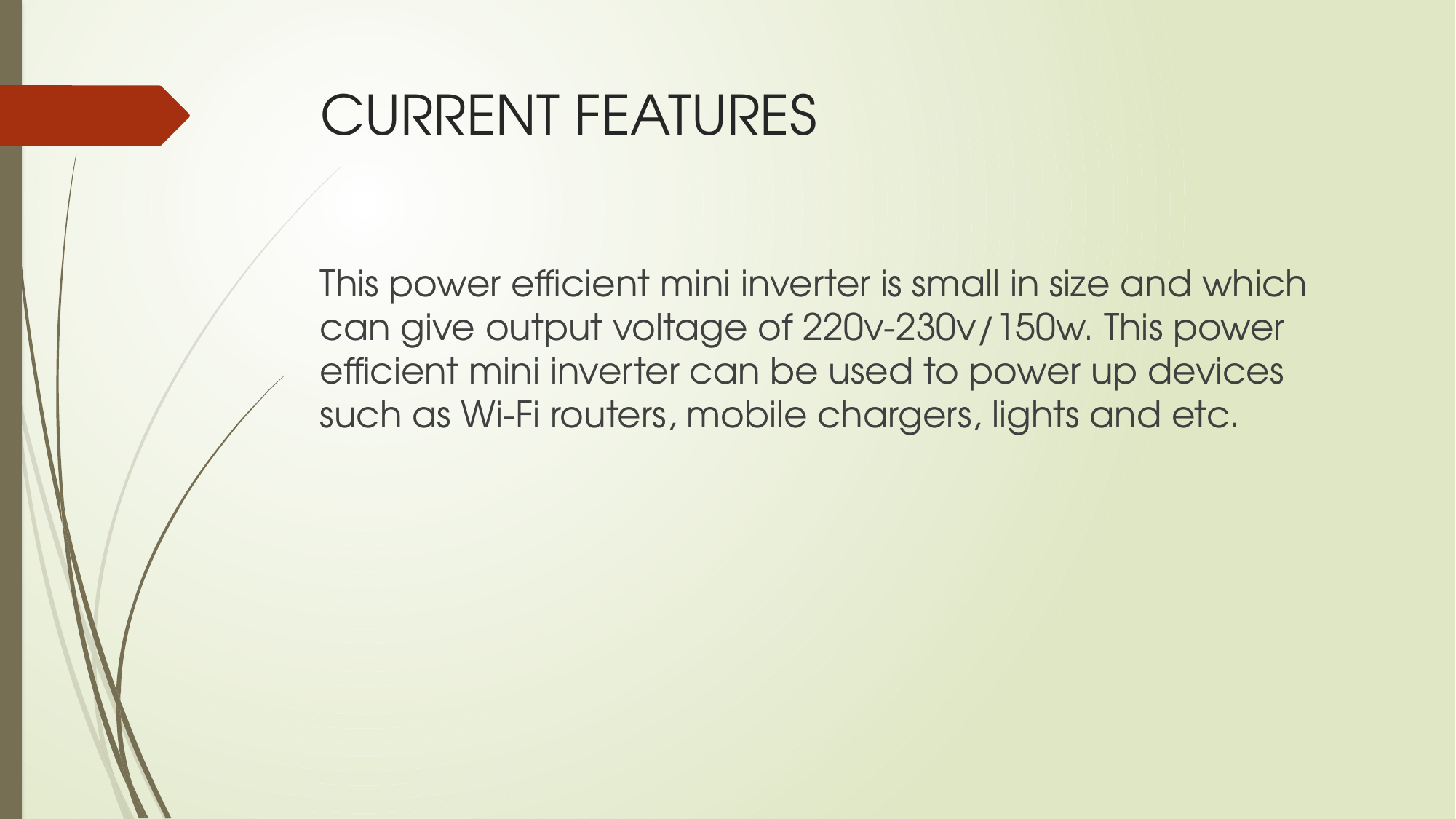

# CURRENT FEATURES
This power efficient mini inverter is small in size and which can give output voltage of 220v-230v/150w. This power efficient mini inverter can be used to power up devices such as Wi-Fi routers, mobile chargers, lights and etc.